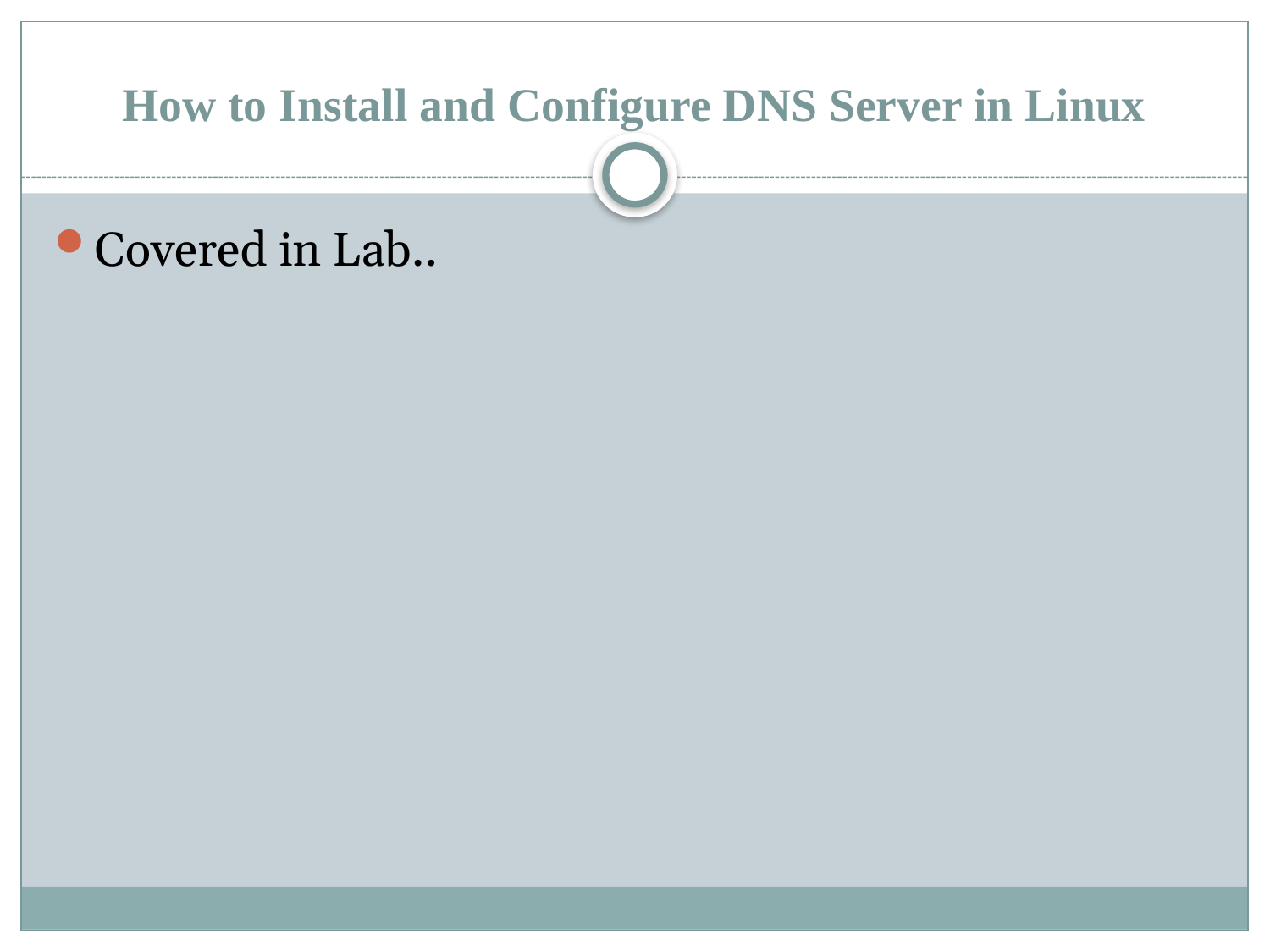

# How to Install and Configure DNS Server in Linux
Covered in Lab..